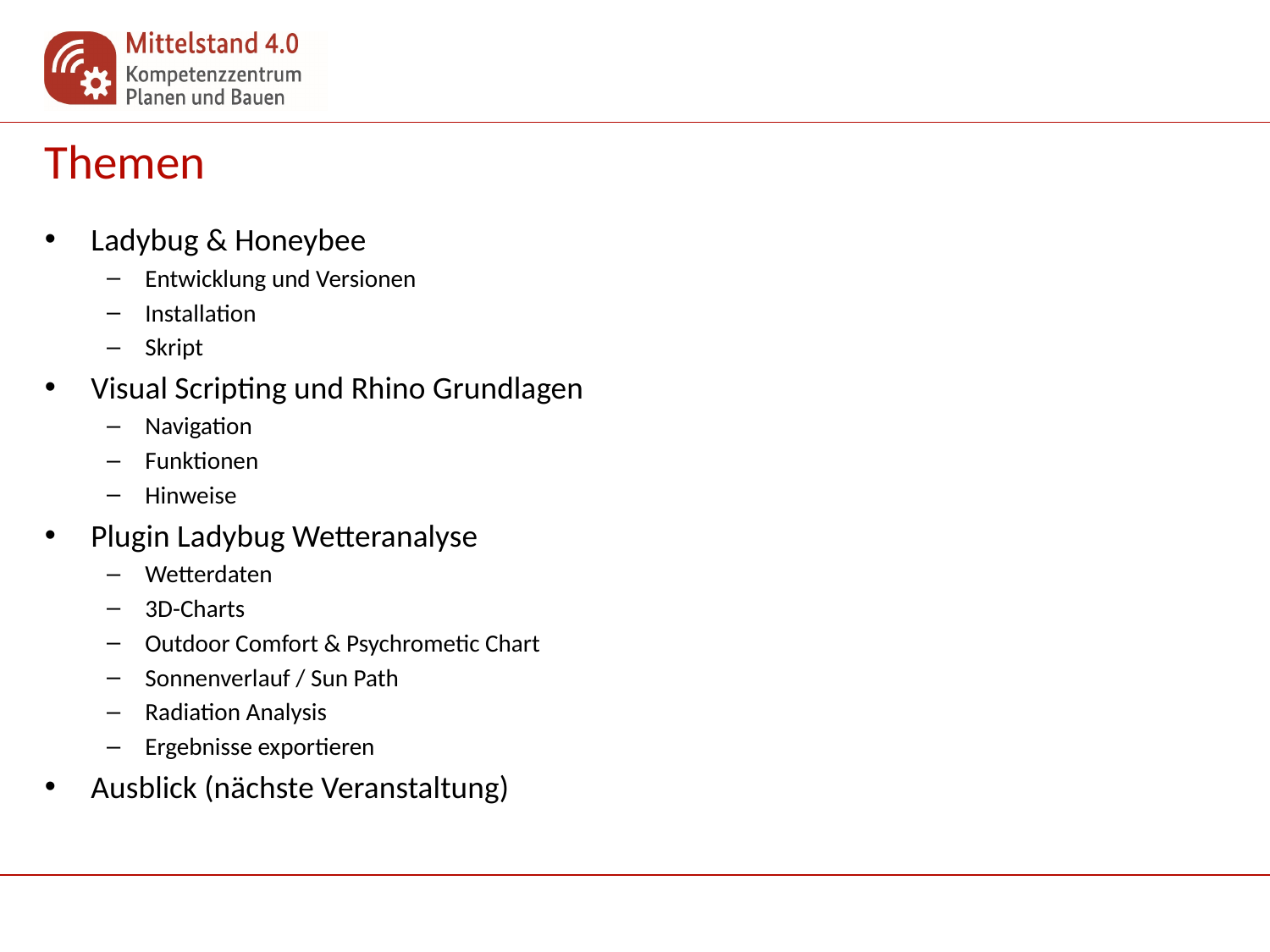

# Themen
Ladybug & Honeybee
Entwicklung und Versionen
Installation
Skript
Visual Scripting und Rhino Grundlagen
Navigation
Funktionen
Hinweise
Plugin Ladybug Wetteranalyse
Wetterdaten
3D-Charts
Outdoor Comfort & Psychrometic Chart
Sonnenverlauf / Sun Path
Radiation Analysis
Ergebnisse exportieren
Ausblick (nächste Veranstaltung)